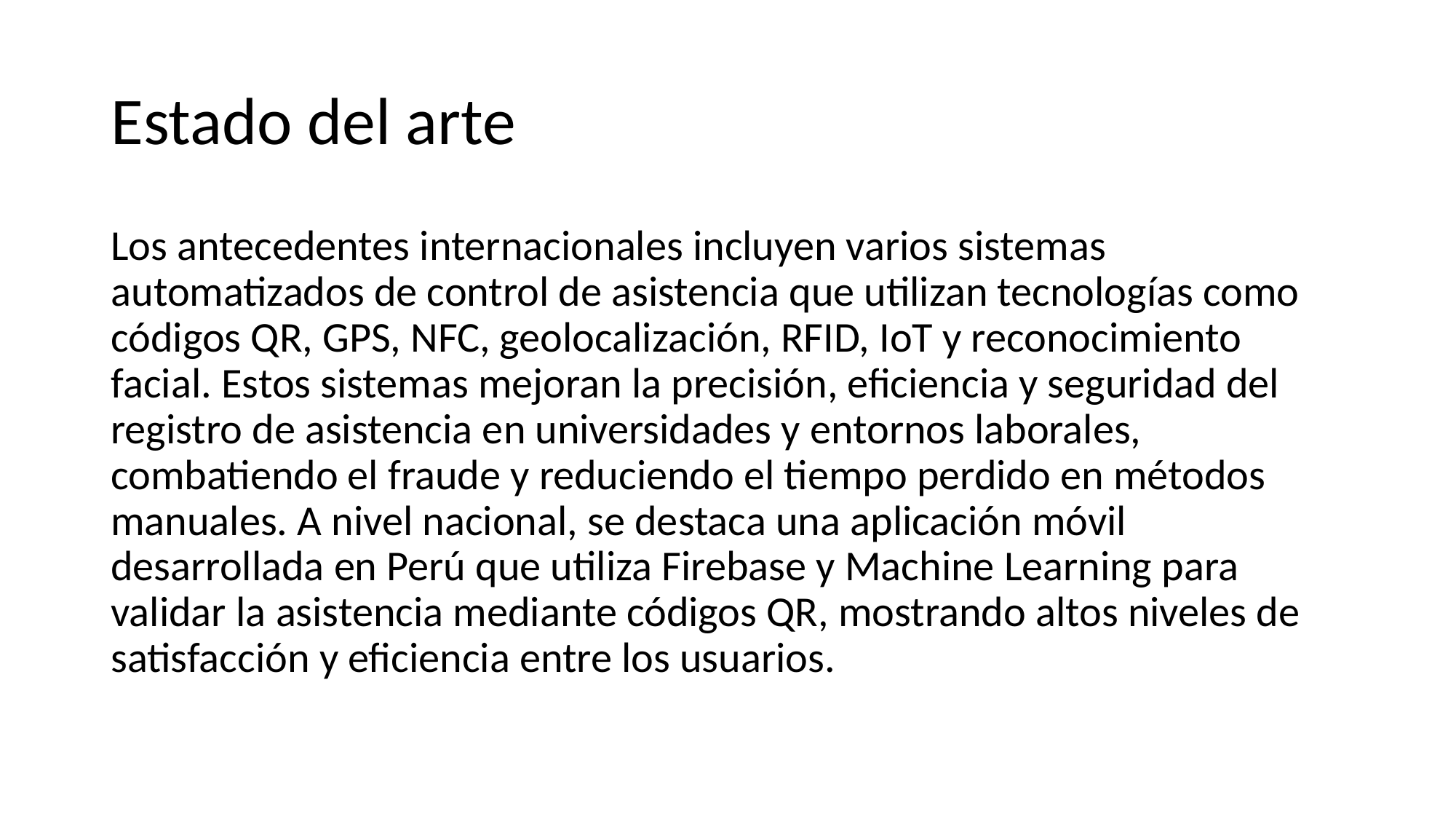

# Estado del arte
Los antecedentes internacionales incluyen varios sistemas automatizados de control de asistencia que utilizan tecnologías como códigos QR, GPS, NFC, geolocalización, RFID, IoT y reconocimiento facial. Estos sistemas mejoran la precisión, eficiencia y seguridad del registro de asistencia en universidades y entornos laborales, combatiendo el fraude y reduciendo el tiempo perdido en métodos manuales. A nivel nacional, se destaca una aplicación móvil desarrollada en Perú que utiliza Firebase y Machine Learning para validar la asistencia mediante códigos QR, mostrando altos niveles de satisfacción y eficiencia entre los usuarios.